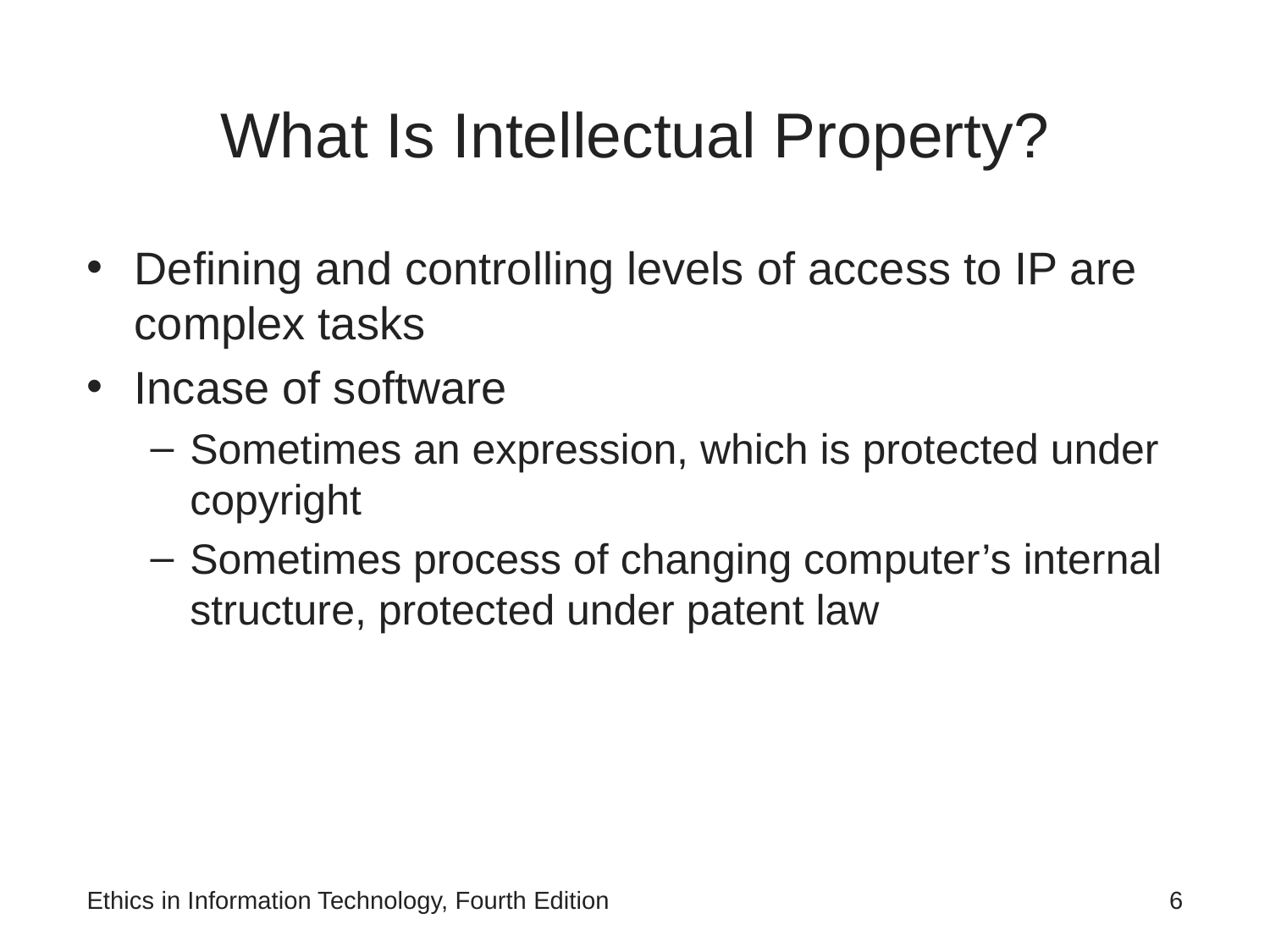

# What Is Intellectual Property?
Defining and controlling levels of access to IP are complex tasks
Incase of software
Sometimes an expression, which is protected under copyright
Sometimes process of changing computer’s internal structure, protected under patent law
Ethics in Information Technology, Fourth Edition
6